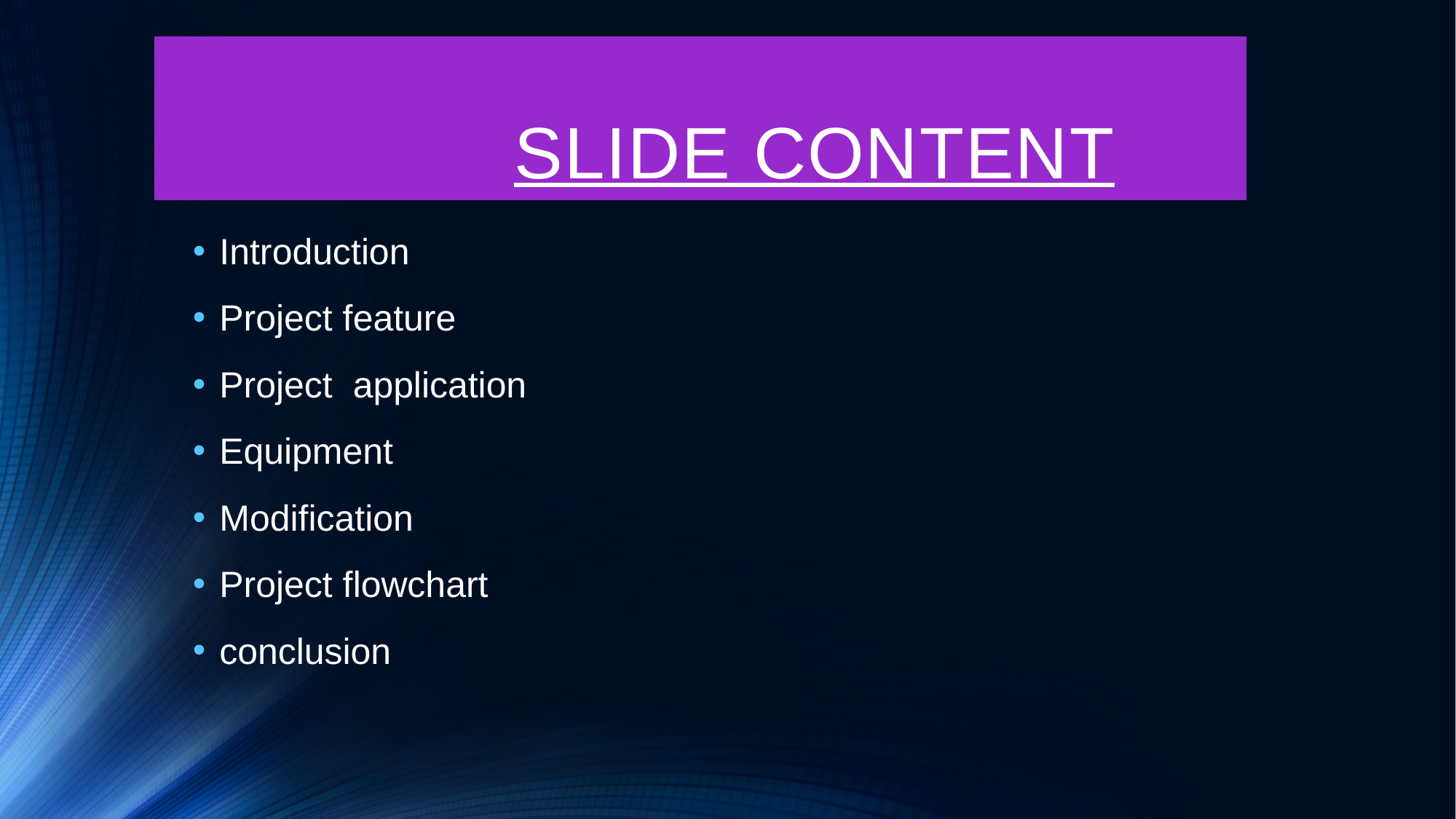

# SLIDE CONTENT
Introduction
Project feature
Project  application
Equipment
Modification
Project flowchart
conclusion